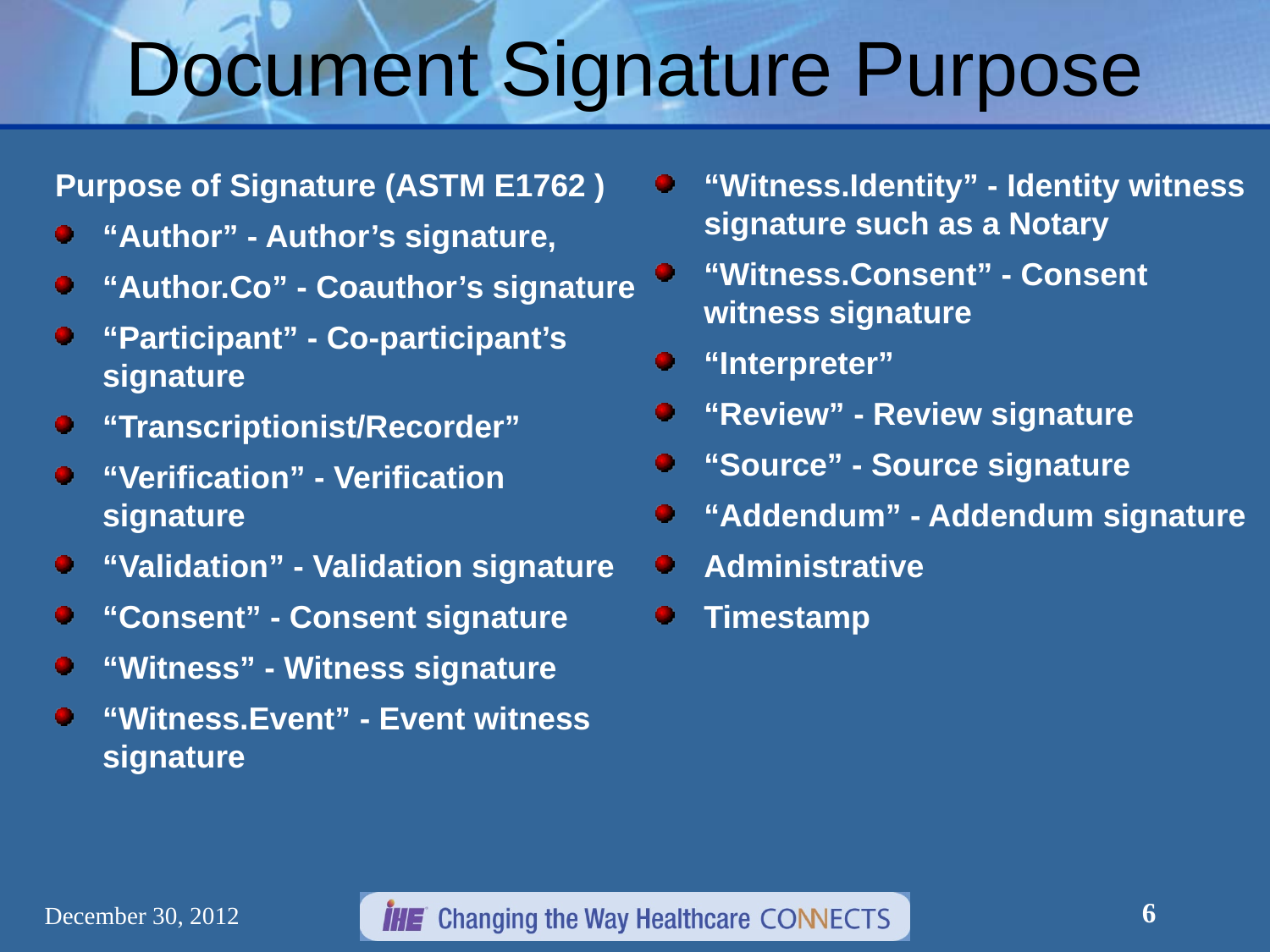

# Document Signature Purpose
Purpose of Signature (ASTM E1762 )
“Author” - Author’s signature,
“Author.Co” - Coauthor’s signature
“Participant” - Co-participant’s signature
“Transcriptionist/Recorder”
“Verification” - Verification signature
“Validation” - Validation signature
“Consent” - Consent signature
“Witness” - Witness signature
“Witness.Event” - Event witness signature

“Witness.Identity” - Identity witness signature such as a Notary
“Witness.Consent” - Consent witness signature
“Interpreter”
“Review” - Review signature
“Source” - Source signature
“Addendum” - Addendum signature
Administrative
Timestamp

6
December 30, 2012